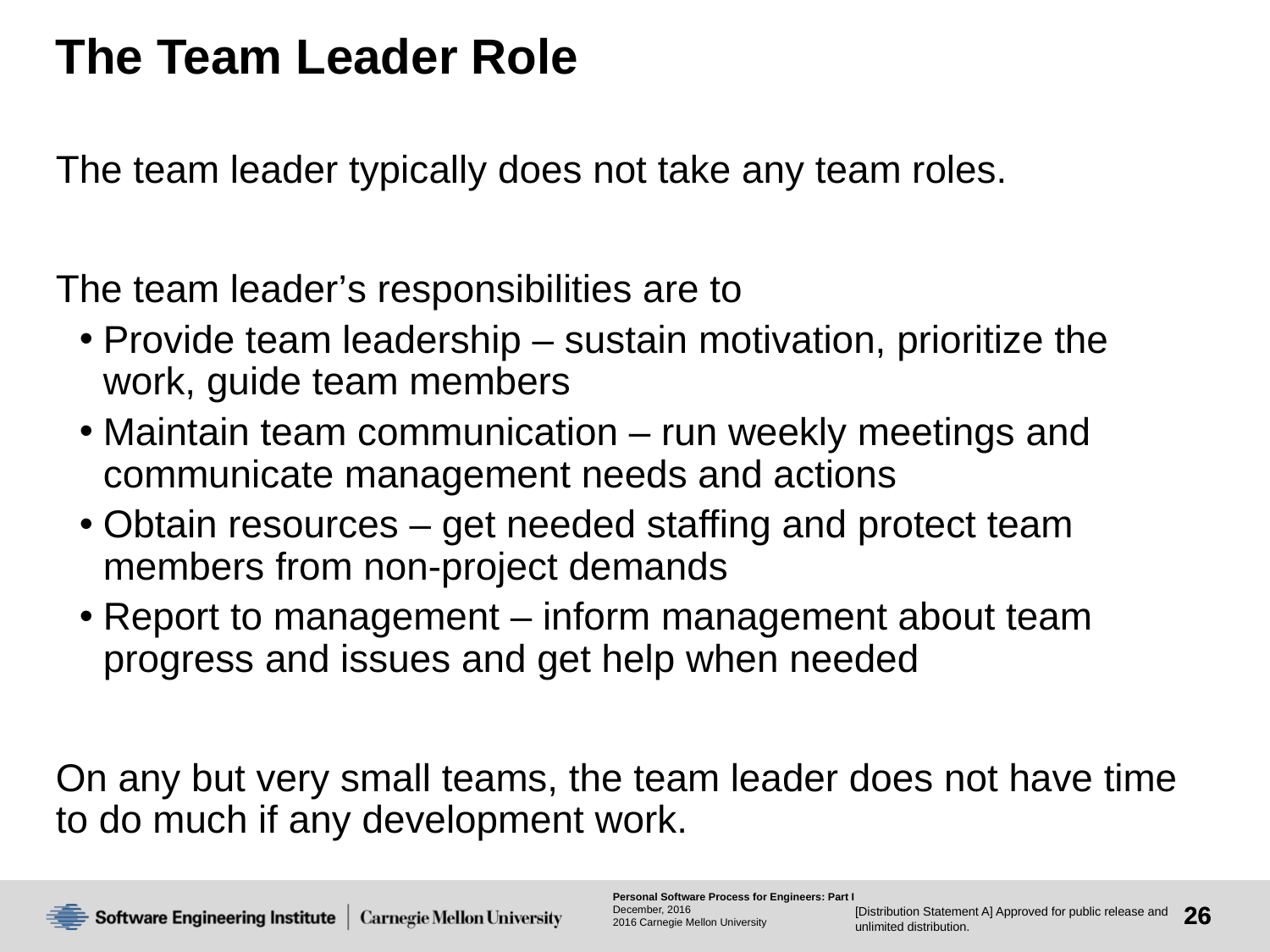

# The Team Leader Role
The team leader typically does not take any team roles.

The team leader’s responsibilities are to
Provide team leadership – sustain motivation, prioritize the work, guide team members
Maintain team communication – run weekly meetings and communicate management needs and actions
Obtain resources – get needed staffing and protect team members from non-project demands
Report to management – inform management about team progress and issues and get help when needed

On any but very small teams, the team leader does not have time to do much if any development work.